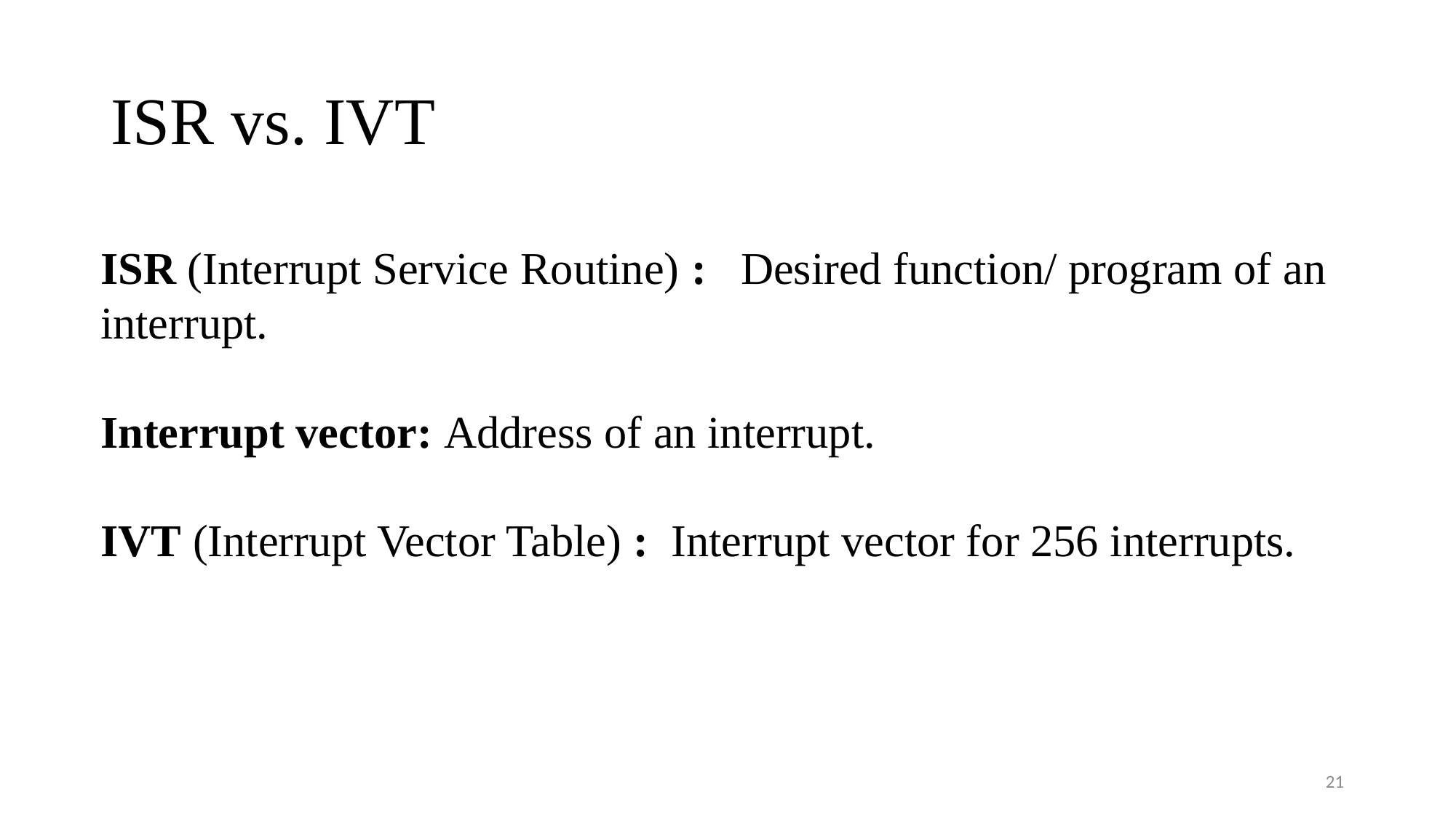

# ISR vs. IVT
ISR (Interrupt Service Routine) :   Desired function/ program of an interrupt.

Interrupt vector: Address of an interrupt.

IVT (Interrupt Vector Table) :  Interrupt vector for 256 interrupts.

21